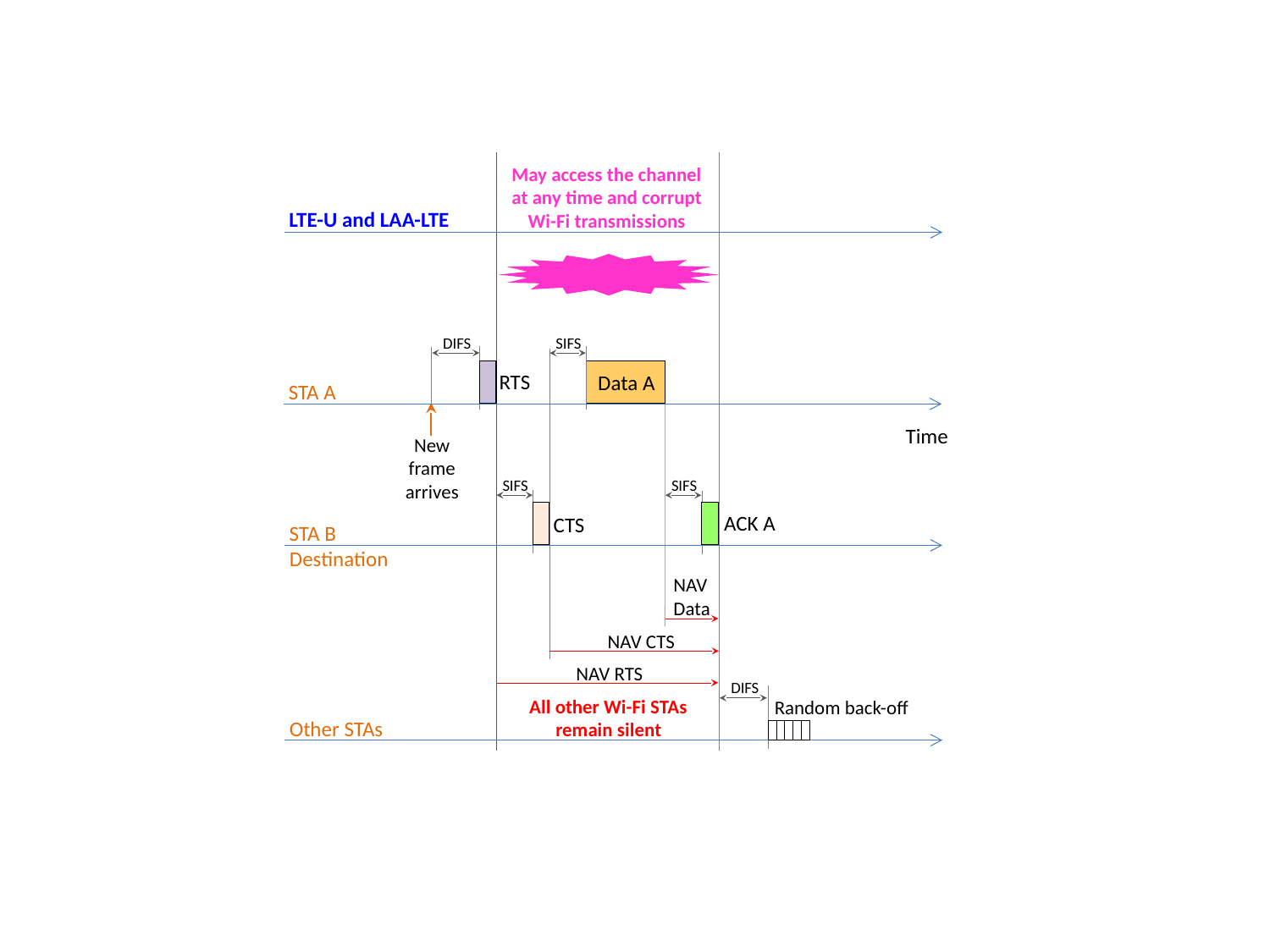

May access the channel
at any time and corrupt
Wi-Fi transmissions
LTE-U and LAA-LTE

SIFS
DIFS

RTS
Data A
STA A
Time
New
frame
arrives
SIFS
SIFS

ACK A
CTS
STA B
Destination
NAV
Data
NAV CTS
NAV RTS
DIFS
All other Wi-Fi STAs
remain silent
Random back-off
Other STAs